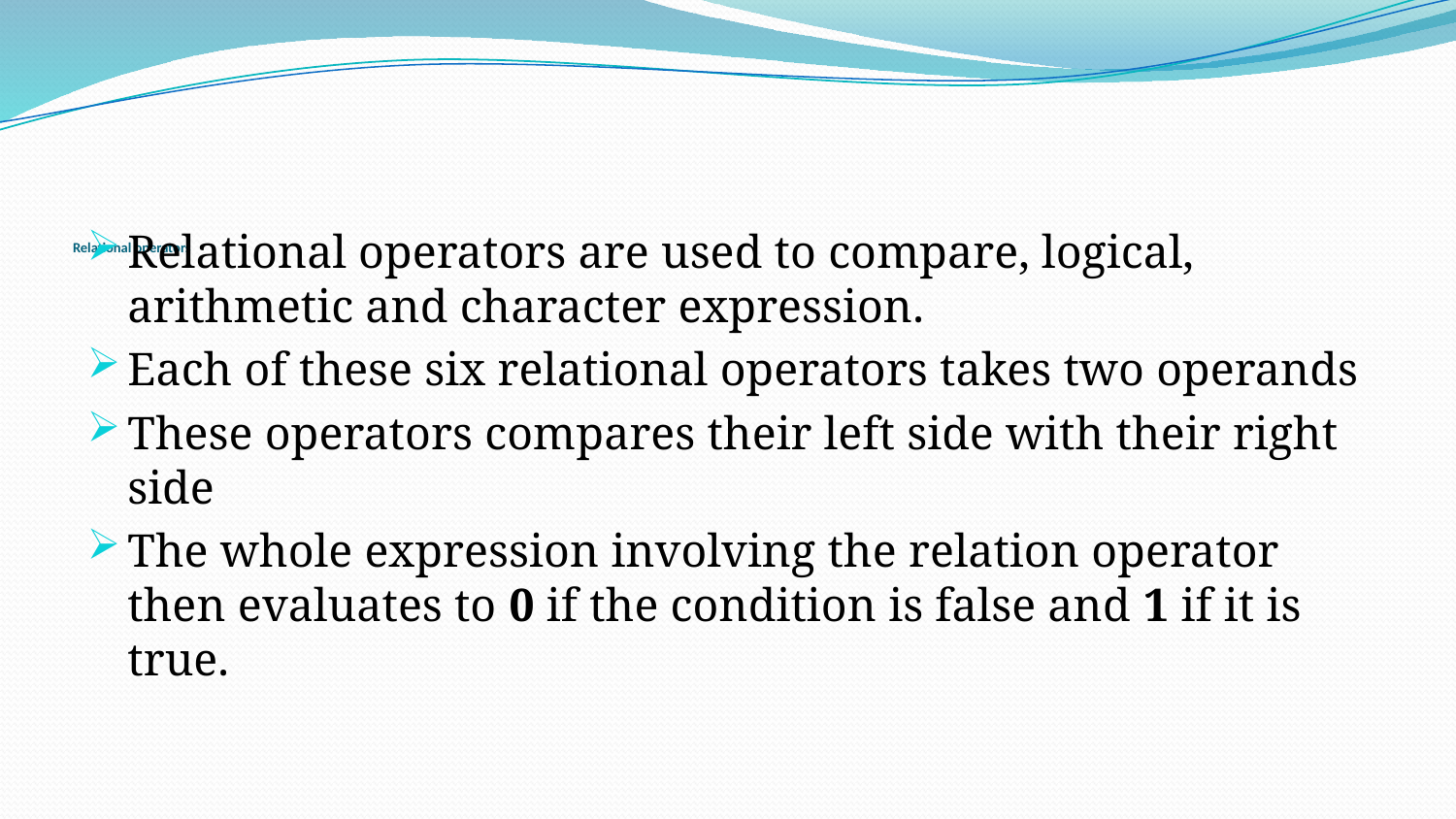

# Relational operators
Relational operators are used to compare, logical, arithmetic and character expression.
Each of these six relational operators takes two operands
These operators compares their left side with their right side
The whole expression involving the relation operator then evaluates to 0 if the condition is false and 1 if it is true.